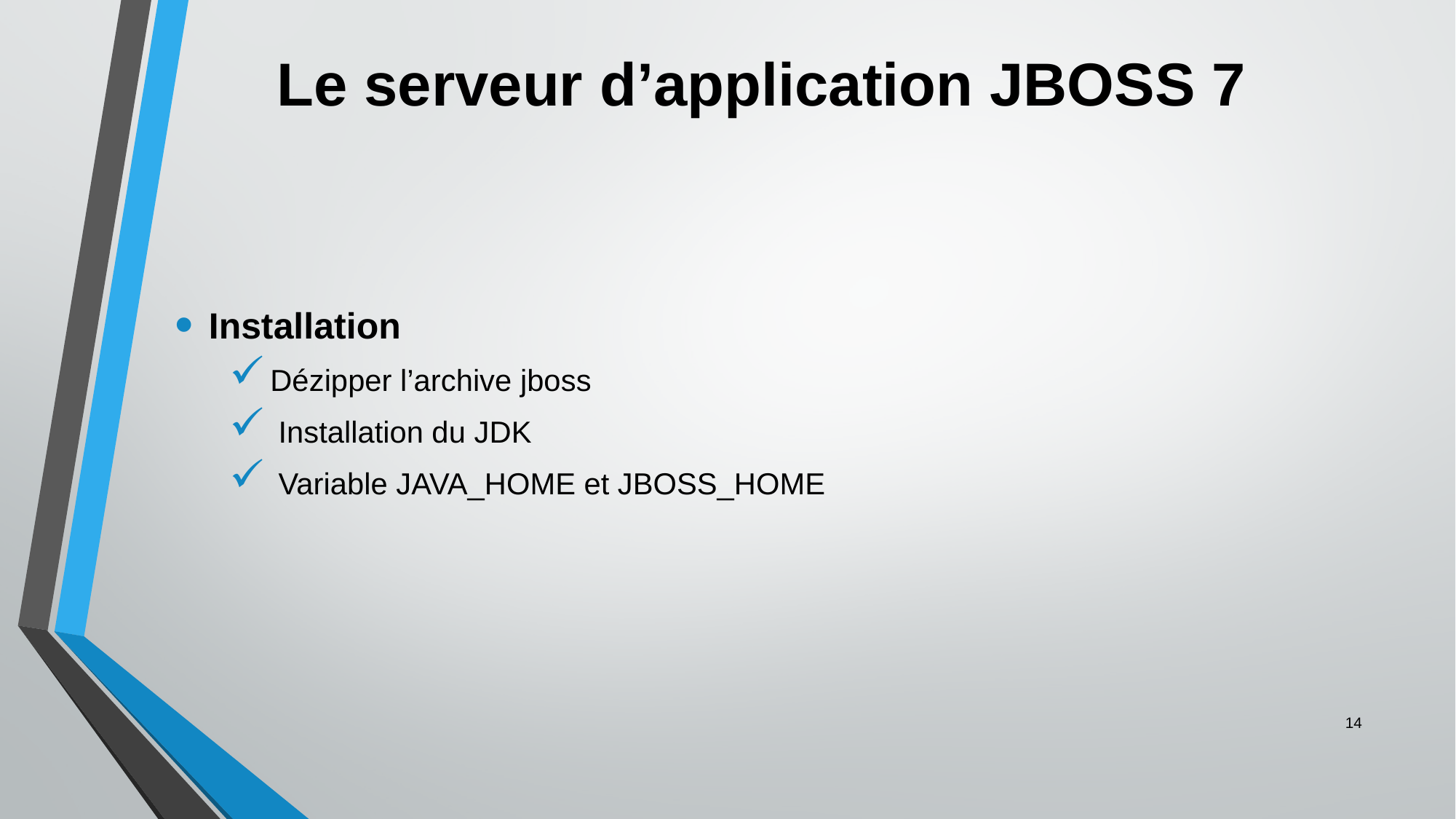

# Le serveur d’application JBOSS 7
Installation
Dézipper l’archive jboss
 Installation du JDK
 Variable JAVA_HOME et JBOSS_HOME
14